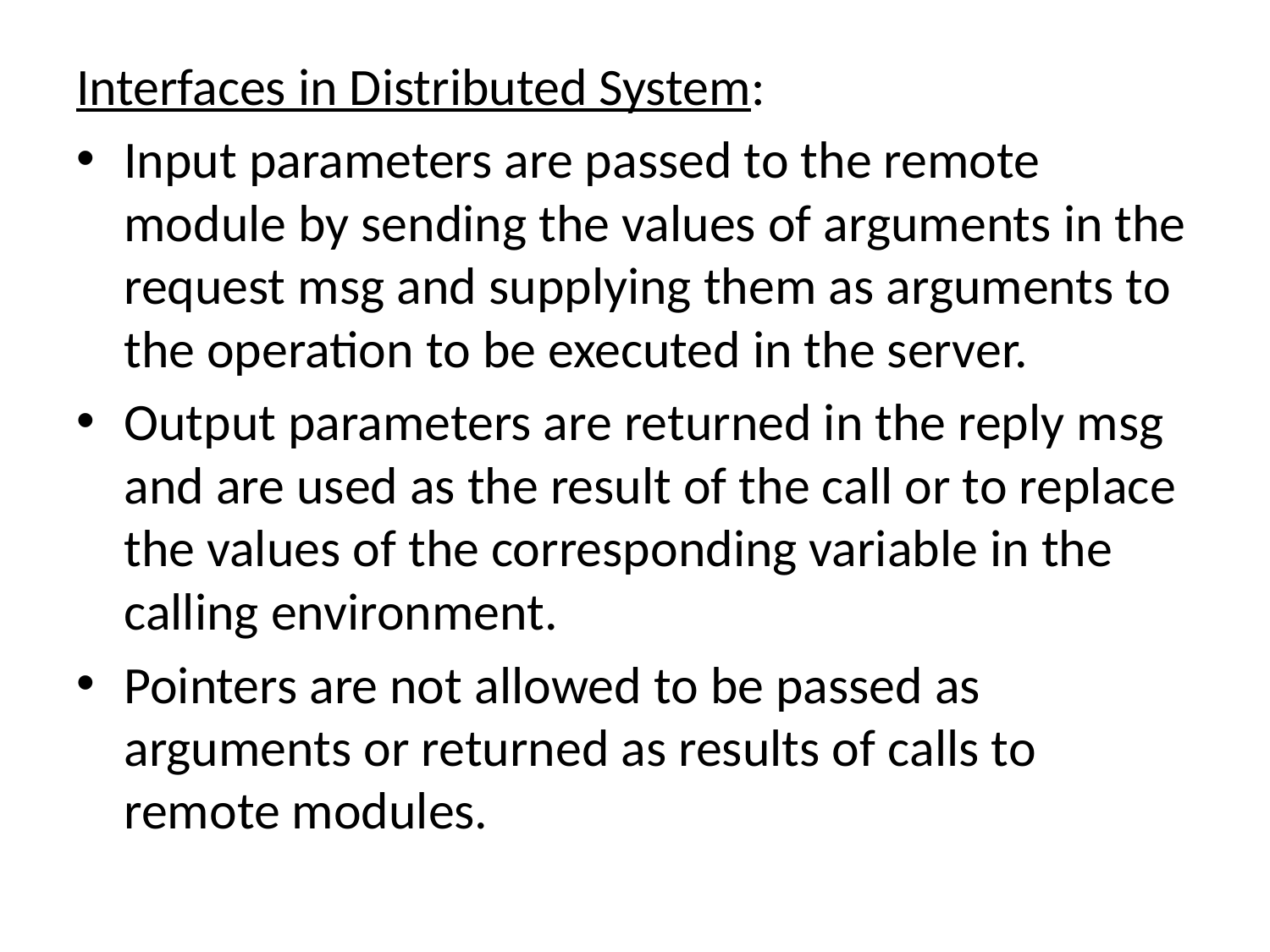

Interfaces in Distributed System:
Input parameters are passed to the remote module by sending the values of arguments in the request msg and supplying them as arguments to the operation to be executed in the server.
Output parameters are returned in the reply msg and are used as the result of the call or to replace the values of the corresponding variable in the calling environment.
Pointers are not allowed to be passed as arguments or returned as results of calls to remote modules.